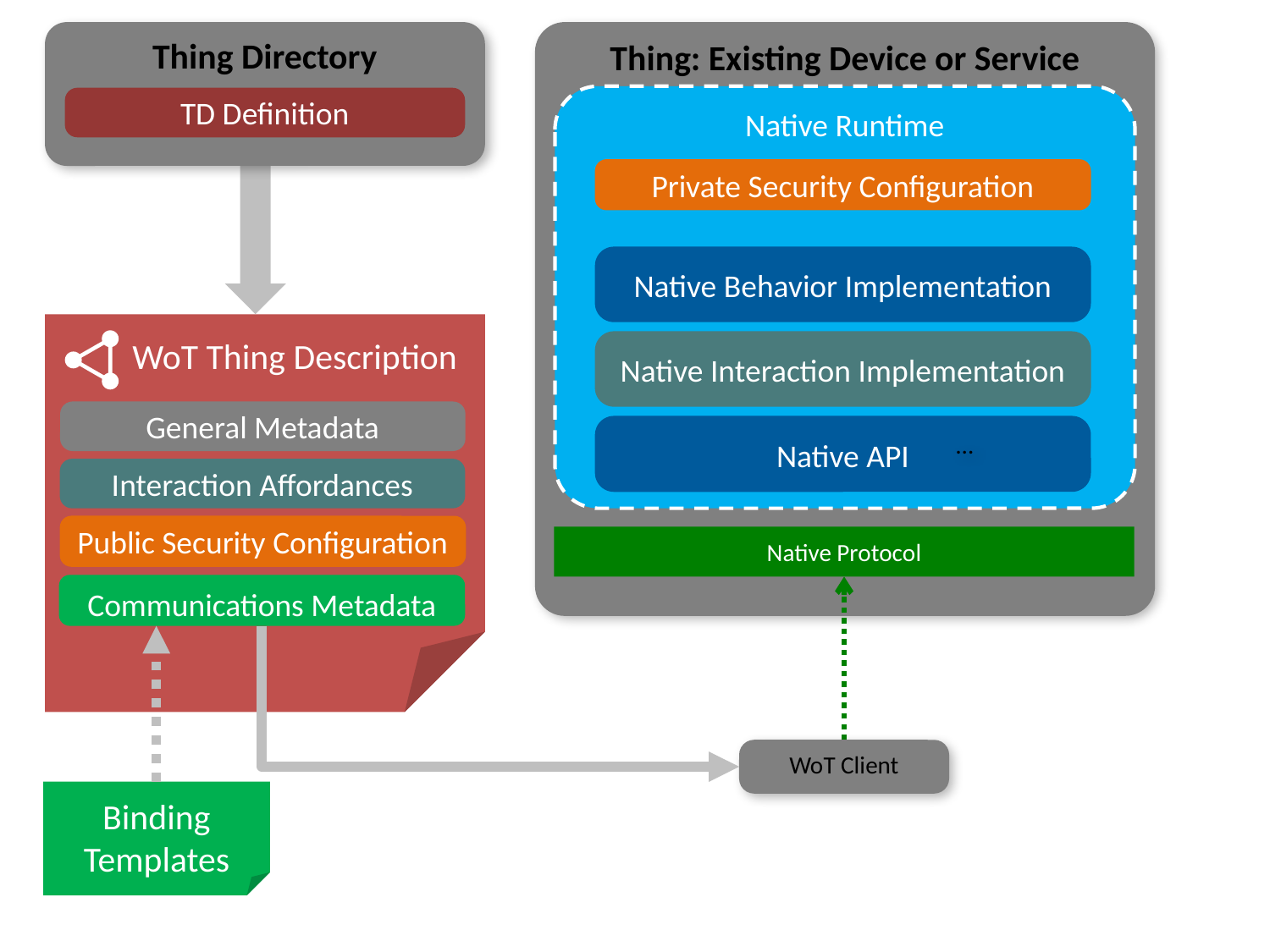

Thing Directory
Thing: Existing Device or Service
Native Runtime
TD Definition
Private Security Configuration

Native Behavior Implementation
WoT Thing Description

Native Interaction Implementation
General Metadata
Native API
…
Interaction Affordances
Public Security Configuration
Native Protocol
Communications Metadata
WoT Client
Binding
Templates